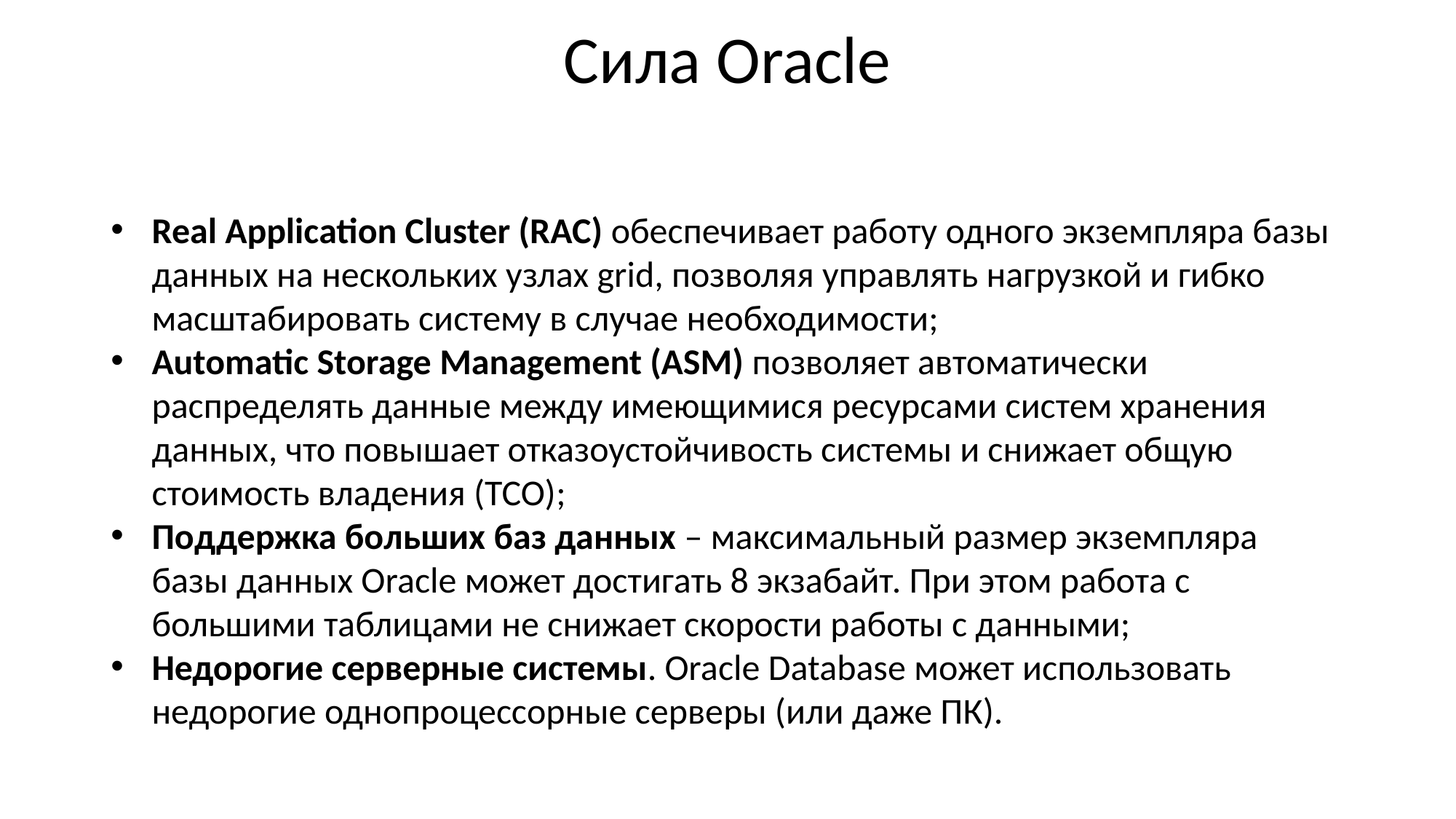

# Сила Oracle
Real Application Cluster (RAC) обеспечивает работу одного экземпляра базы данных на нескольких узлах grid, позволяя управлять нагрузкой и гибко масштабировать систему в случае необходимости;
Automatic Storage Management (ASM) позволяет автоматически распределять данные между имеющимися ресурсами систем хранения данных, что повышает отказоустойчивость системы и снижает общую стоимость владения (TCO);
Поддержка больших баз данных – максимальный размер экземпляра базы данных Oracle может достигать 8 экзабайт. При этом работа с большими таблицами не снижает скорости работы с данными;
Недорогие серверные системы. Oracle Database может использовать недорогие однопроцессорные серверы (или даже ПК).